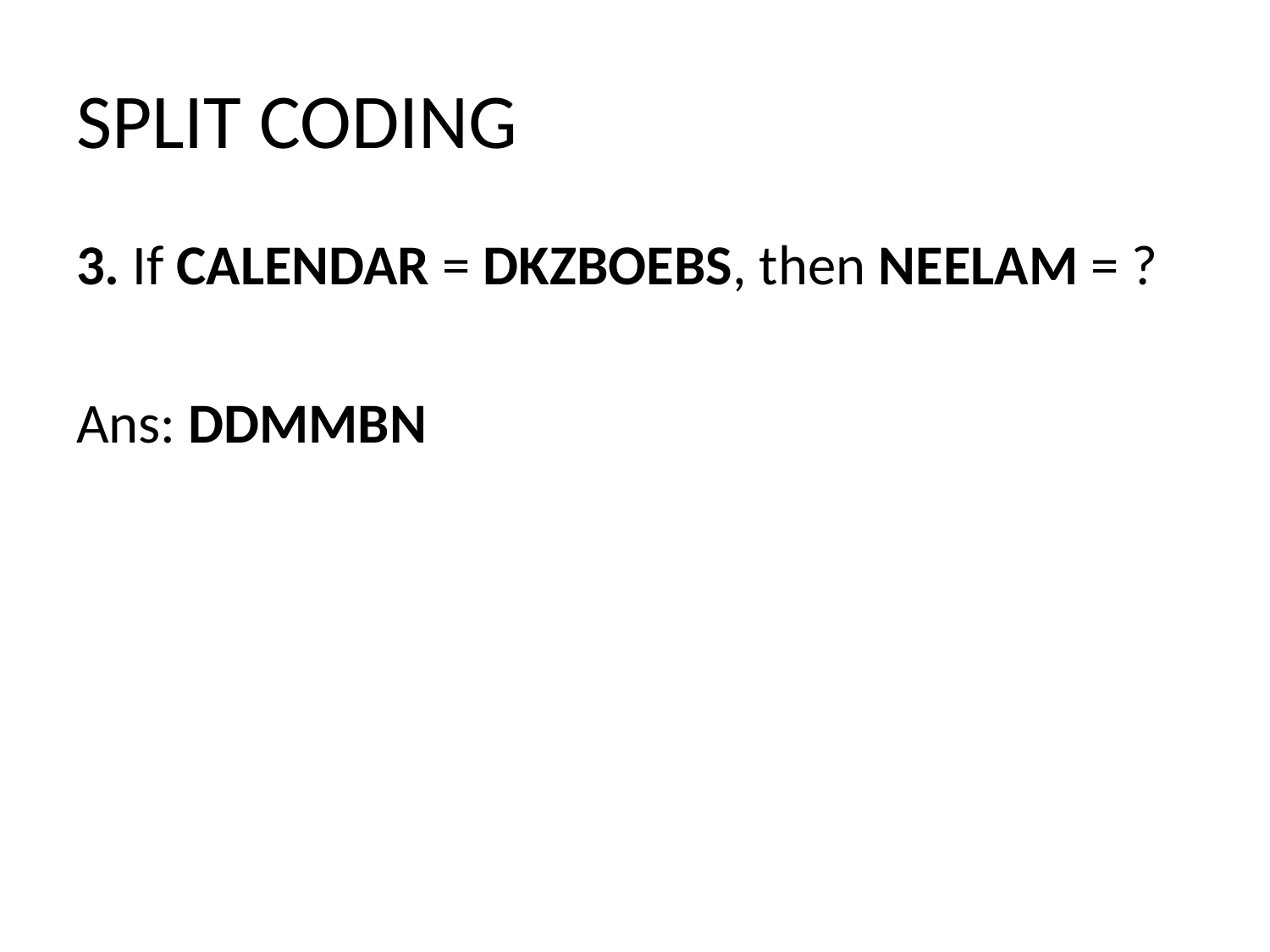

# SPLIT CODING
3. If CALENDAR = DKZBOEBS, then NEELAM = ?

Ans: DDMMBN